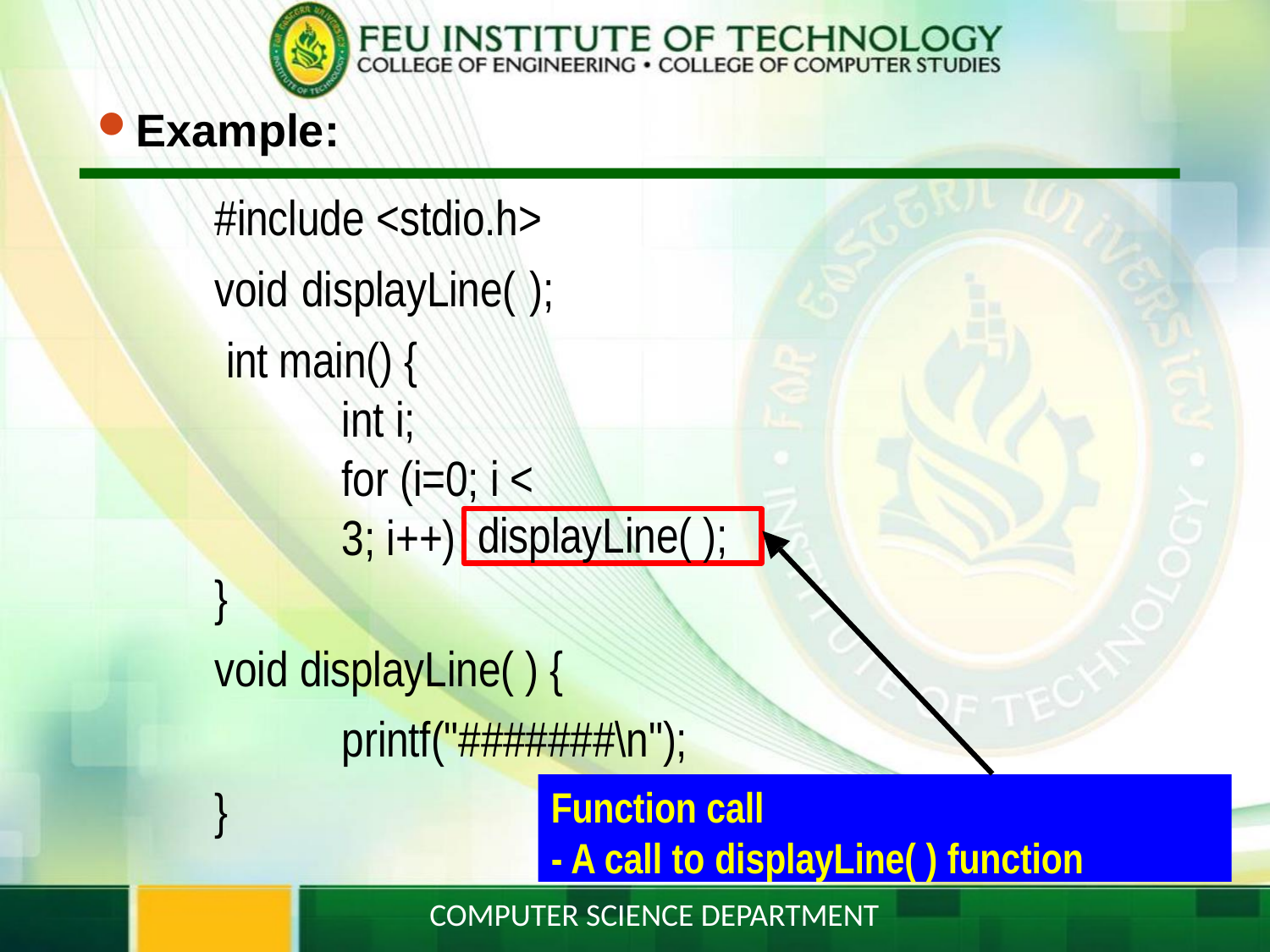

# Example:
#include <stdio.h>  void displayLine( );  int main() {
int i;
for (i=0; i < 3; i++)
displayLine( );

}
void displayLine( ) {
printf("#######\n");
Function call
- A call to displayLine( ) function
}